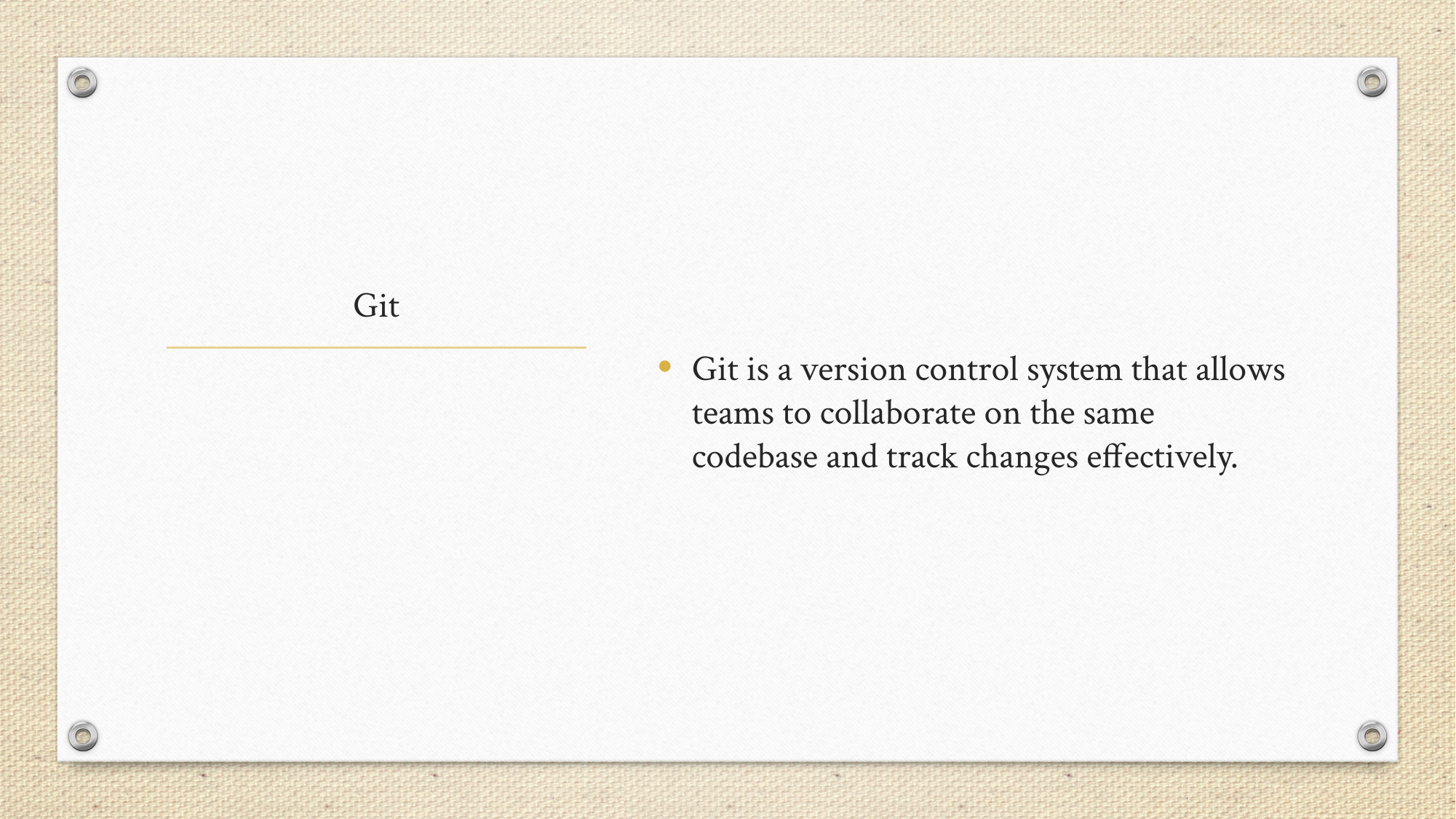

Git is a version control system that allows teams to collaborate on the same codebase and track changes effectively.
# Git